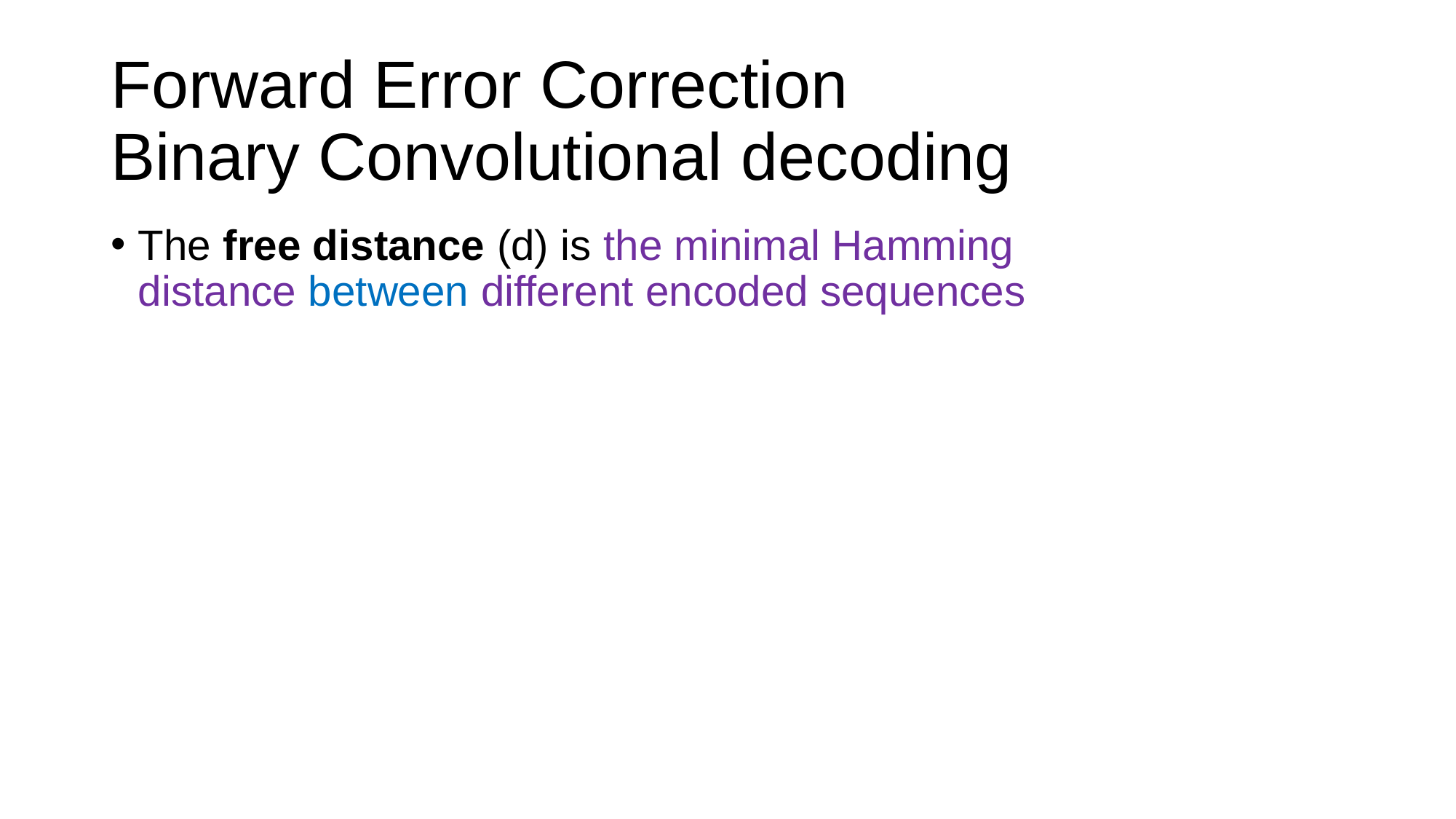

# Forward Error Correction Binary Convolutional decoding
The free distance (d) is the minimal Hamming distance between different encoded sequences